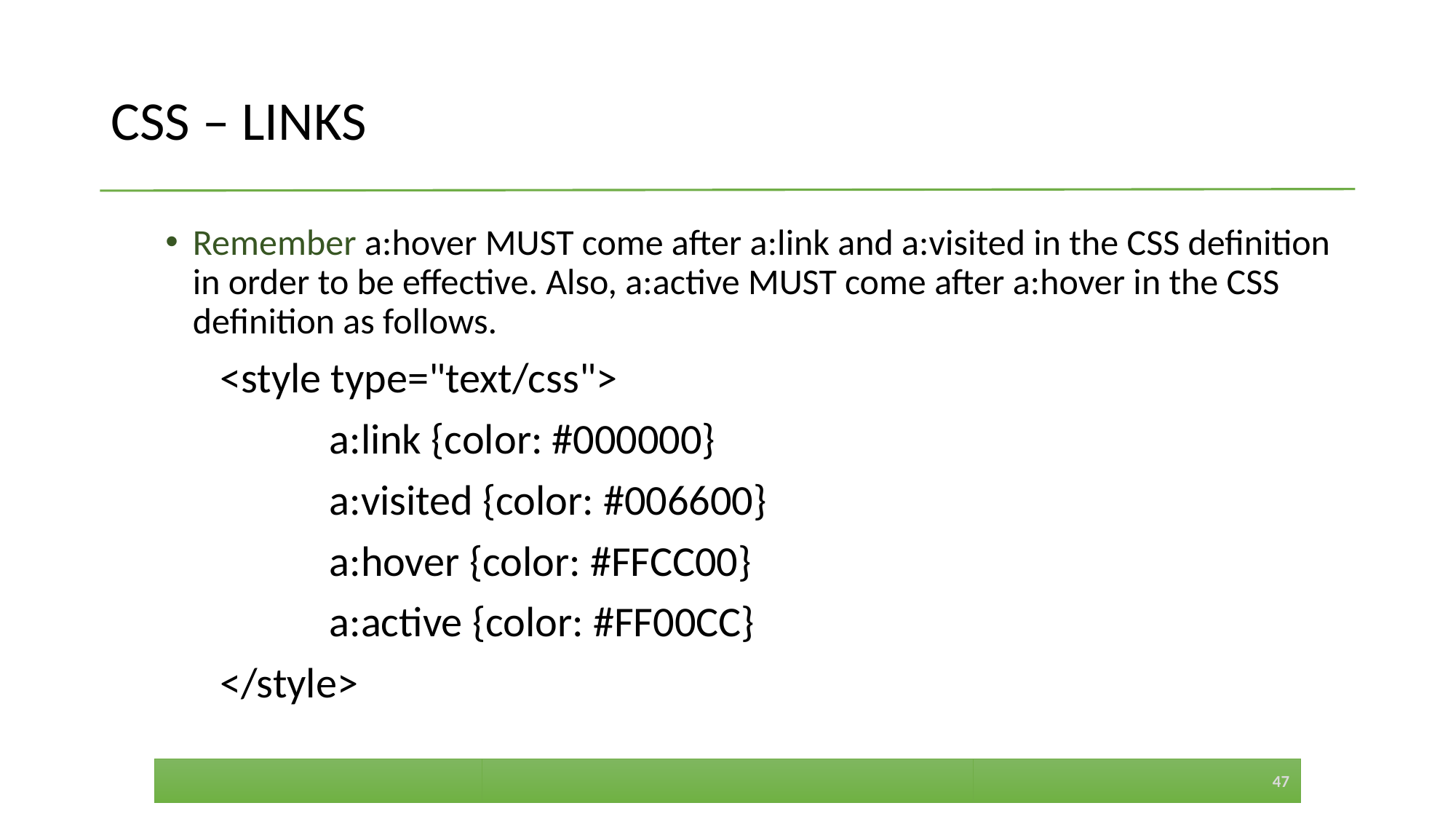

# CSS – LINKS
Remember a:hover MUST come after a:link and a:visited in the CSS definition in order to be effective. Also, a:active MUST come after a:hover in the CSS definition as follows.
	<style type="text/css">
		a:link {color: #000000}
		a:visited {color: #006600}
		a:hover {color: #FFCC00}
		a:active {color: #FF00CC}
	</style>

47